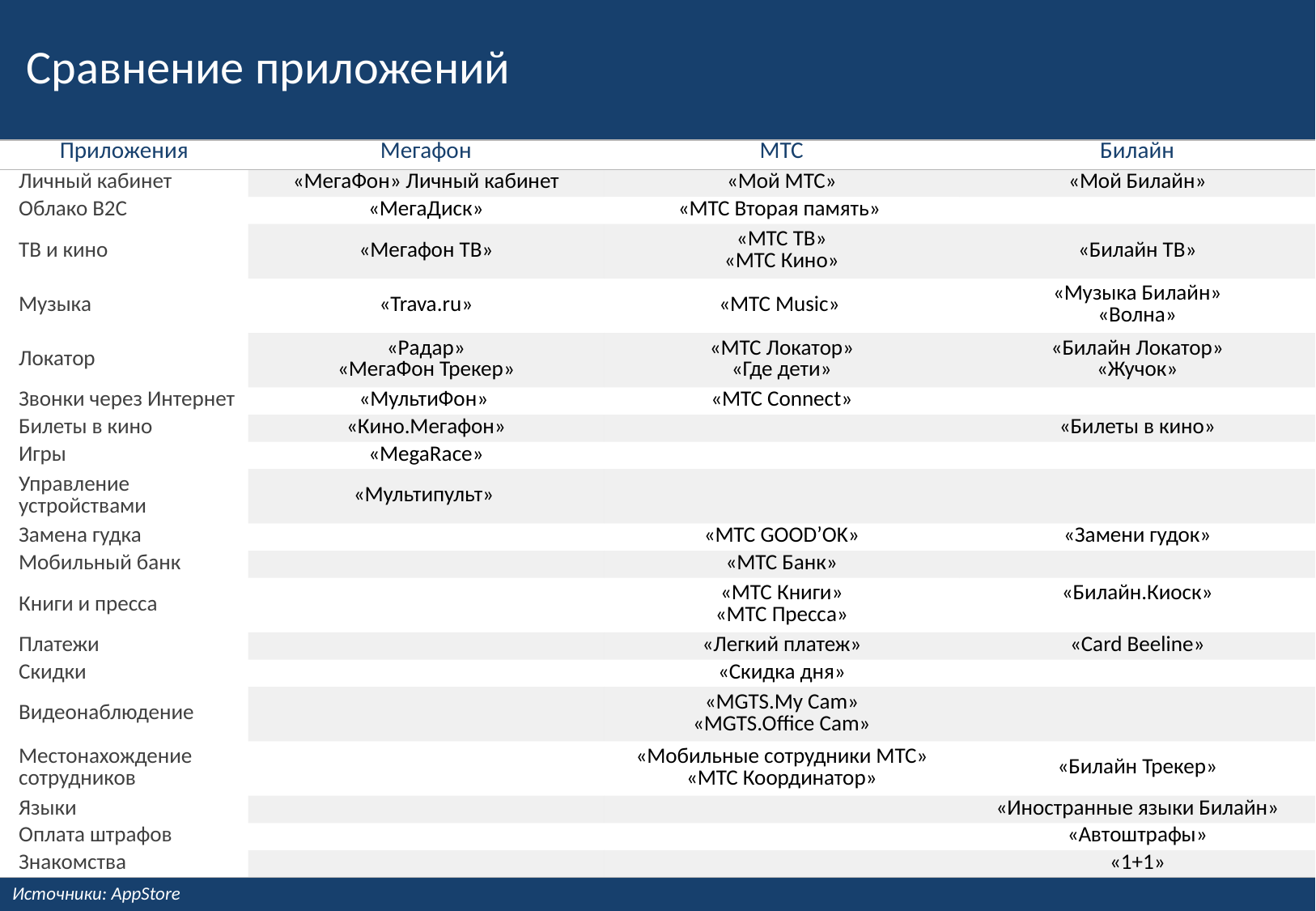

# Сравнение приложений
| Приложения | Мегафон | МТС | Билайн |
| --- | --- | --- | --- |
| Личный кабинет | «МегаФон» Личный кабинет | «Мой МТС» | «Мой Билайн» |
| Облако B2C | «МегаДиск» | «МТС Вторая память» |  |
| ТВ и кино | «Мегафон ТВ» | «МТС ТВ» «МТС Кино» | «Билайн ТВ» |
| Музыка | «Trava.ru» | «МТС Music» | «Музыка Билайн» «Волна» |
| Локатор | «Радар» «МегаФон Трекер» | «МТС Локатор» «Где дети» | «Билайн Локатор» «Жучок» |
| Звонки через Интернет | «МультиФон» | «МТС Connect» |  |
| Билеты в кино | «Кино.Мегафон» |  | «Билеты в кино» |
| Игры | «MegaRace» |  |  |
| Управление устройствами | «Мультипульт» |  |  |
| Замена гудка |  | «МТС GOOD’OK» | «Замени гудок» |
| Мобильный банк |  | «МТС Банк» |  |
| Книги и пресса |  | «МТС Книги» «МТС Пресса» | «Билайн.Киоск» |
| Платежи |  | «Легкий платеж» | «Card Beeline» |
| Скидки |  | «Скидка дня» |  |
| Видеонаблюдение |  | «MGTS.My Cam» «MGTS.Office Cam» |  |
| Местонахождение сотрудников |  | «Мобильные сотрудники МТС» «МТС Координатор» | «Билайн Трекер» |
| Языки |  |  | «Иностранные языки Билайн» |
| Оплата штрафов |  |  | «Автоштрафы» |
| Знакомства |  |  | «1+1» |
Источники: AppStore
13